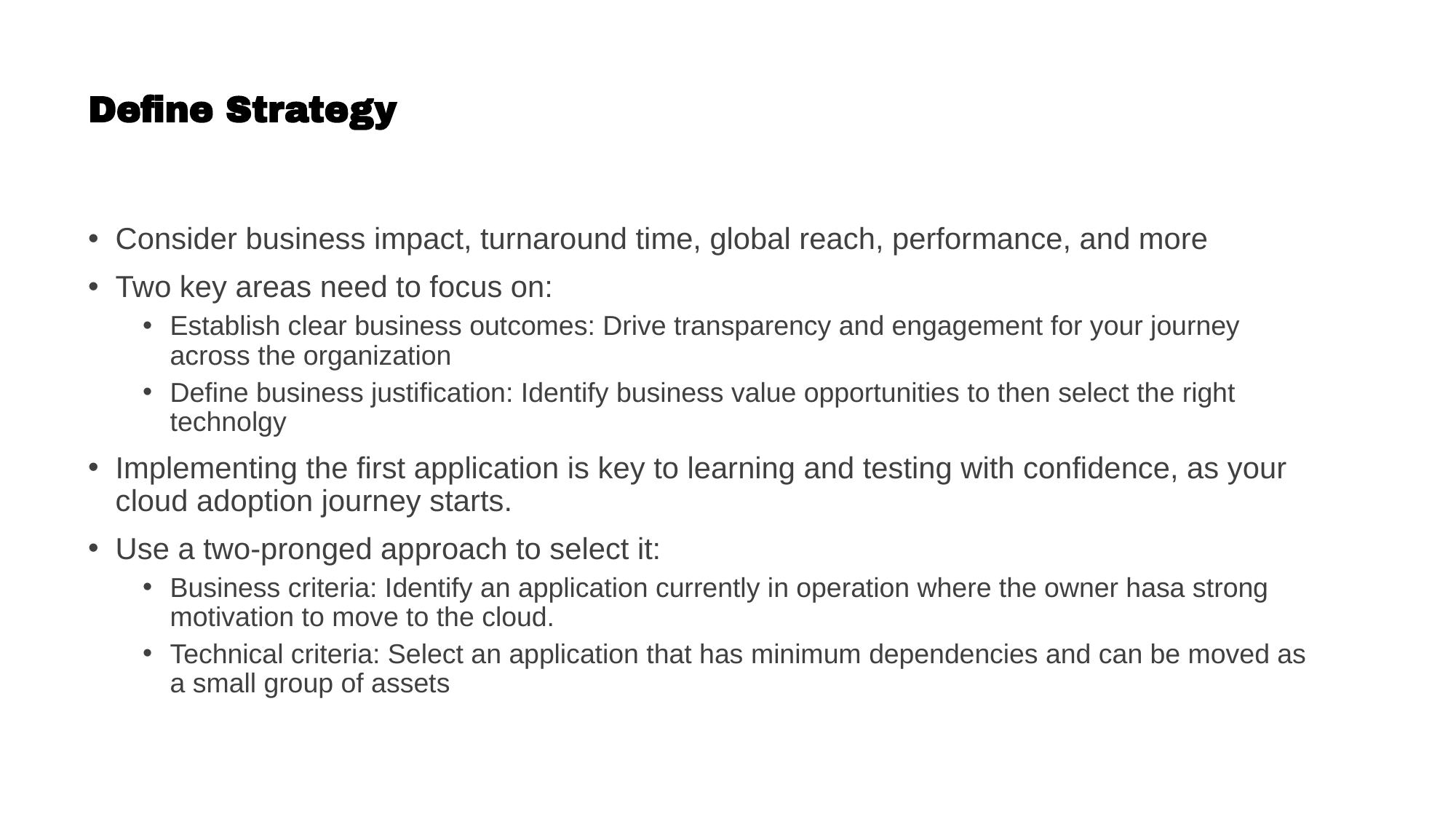

# Define Strategy
Consider business impact, turnaround time, global reach, performance, and more
Two key areas need to focus on:
Establish clear business outcomes: Drive transparency and engagement for your journey across the organization
Define business justification: Identify business value opportunities to then select the right technolgy
Implementing the first application is key to learning and testing with confidence, as your cloud adoption journey starts.
Use a two-pronged approach to select it:
Business criteria: Identify an application currently in operation where the owner hasa strong motivation to move to the cloud.
Technical criteria: Select an application that has minimum dependencies and can be moved as a small group of assets